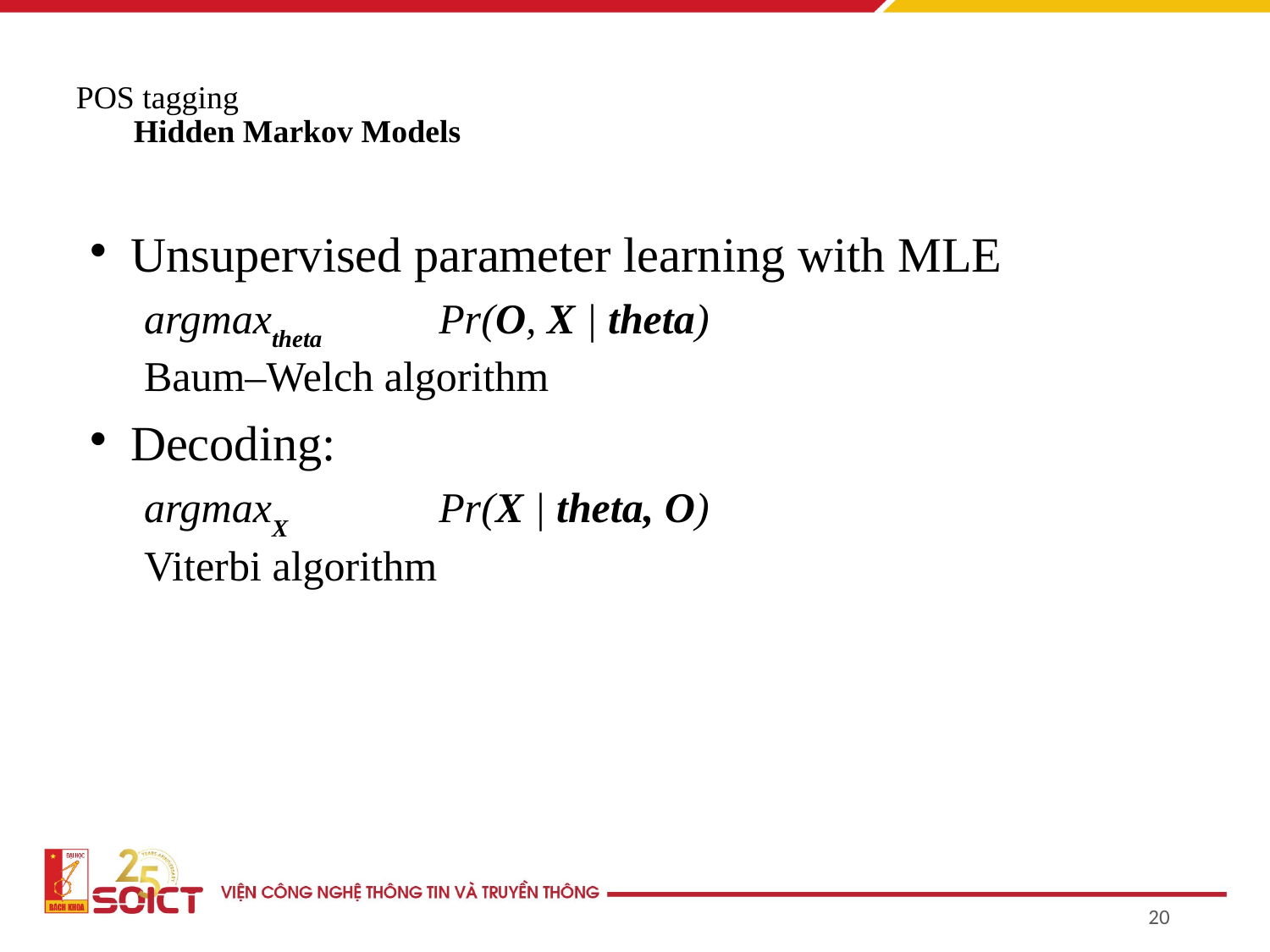

# POS tagging Hidden Markov Models
Unsupervised parameter learning with MLE
argmaxtheta	Pr(O, X | theta)
Baum–Welch algorithm
Decoding:
argmaxX		Pr(X | theta, O)
Viterbi algorithm
20